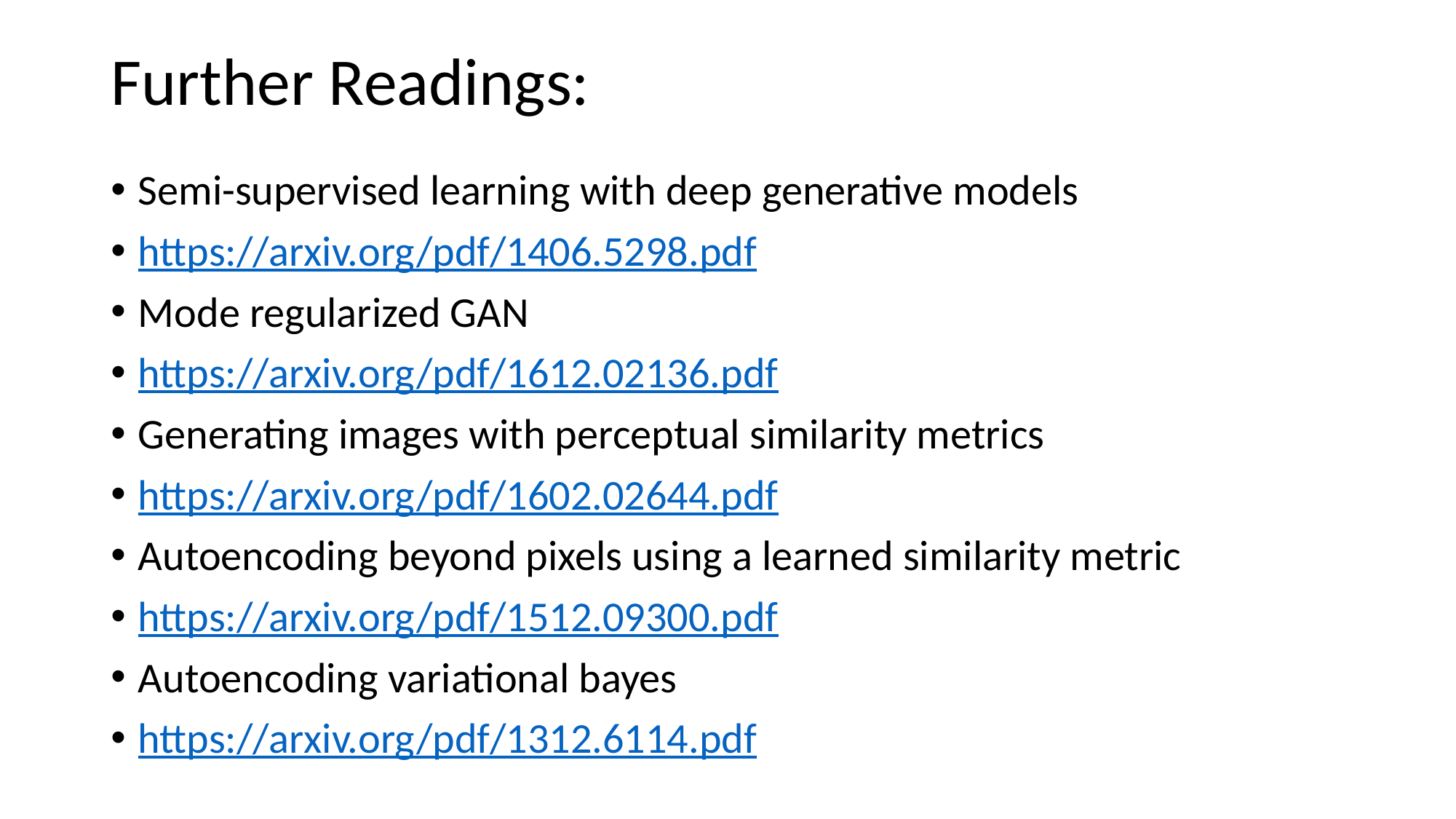

# Further Readings:
Semi-supervised learning with deep generative models
https://arxiv.org/pdf/1406.5298.pdf
Mode regularized GAN
https://arxiv.org/pdf/1612.02136.pdf
Generating images with perceptual similarity metrics
https://arxiv.org/pdf/1602.02644.pdf
Autoencoding beyond pixels using a learned similarity metric
https://arxiv.org/pdf/1512.09300.pdf
Autoencoding variational bayes
https://arxiv.org/pdf/1312.6114.pdf